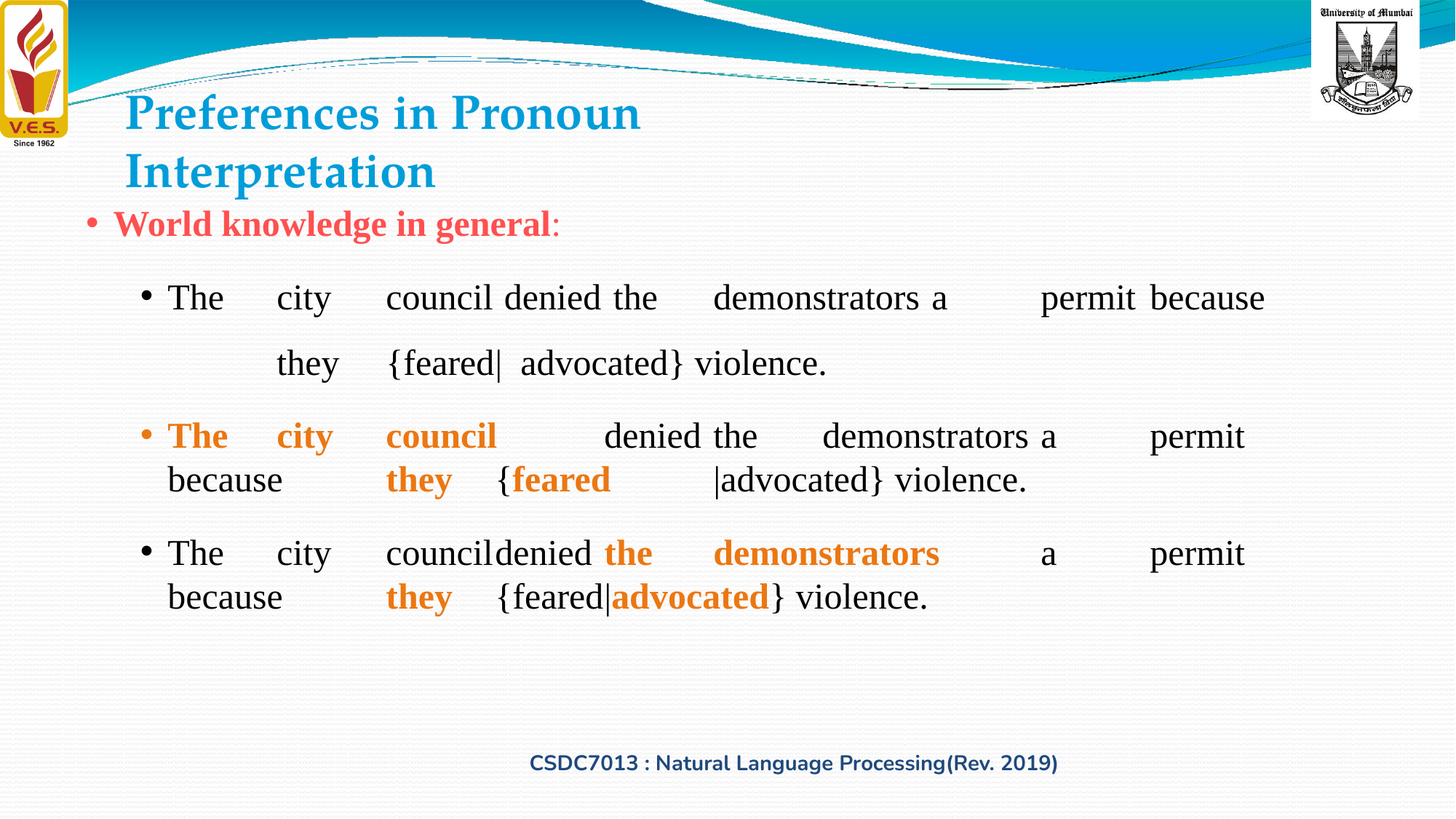

# Preferences in Pronoun Interpretation
World knowledge in general:
The	city	council	 denied	 the 	demonstrators	a	permit	because	they	{feared	|  advocated} violence.
The	city	council	denied	the	demonstrators	a	permit	because	they	{feared	|advocated} violence.
The	city	council	denied	the	demonstrators	a	permit	because	they	{feared	|advocated} violence.